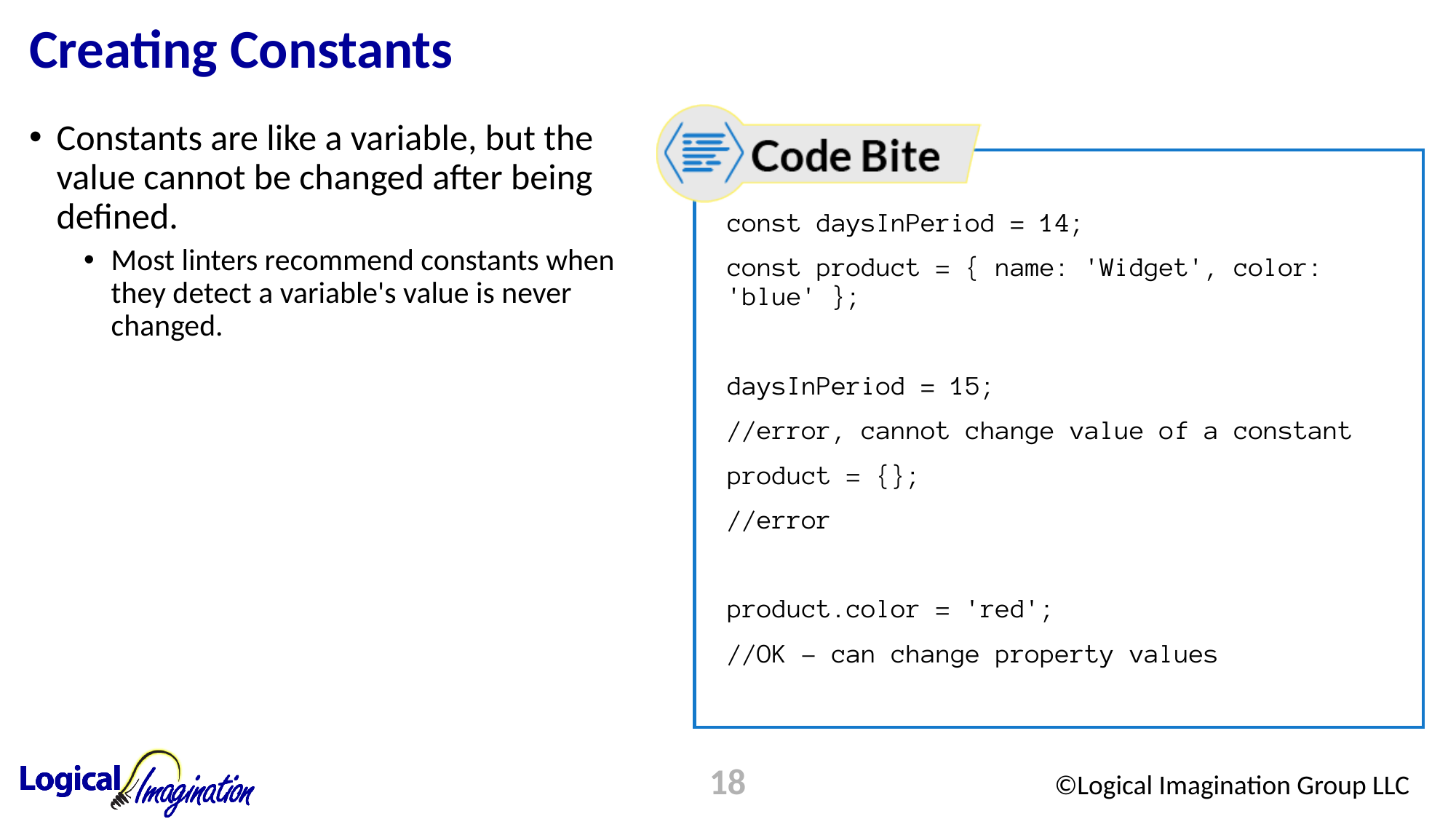

# Creating Constants
Constants are like a variable, but the value cannot be changed after being defined.
Most linters recommend constants when they detect a variable's value is never changed.

const daysInPeriod = 14;
const product = { name: 'Widget', color: 'blue' };

daysInPeriod = 15;
//error, cannot change value of a constant
product = {};
//error

product.color = 'red';
//OK – can change property values

18